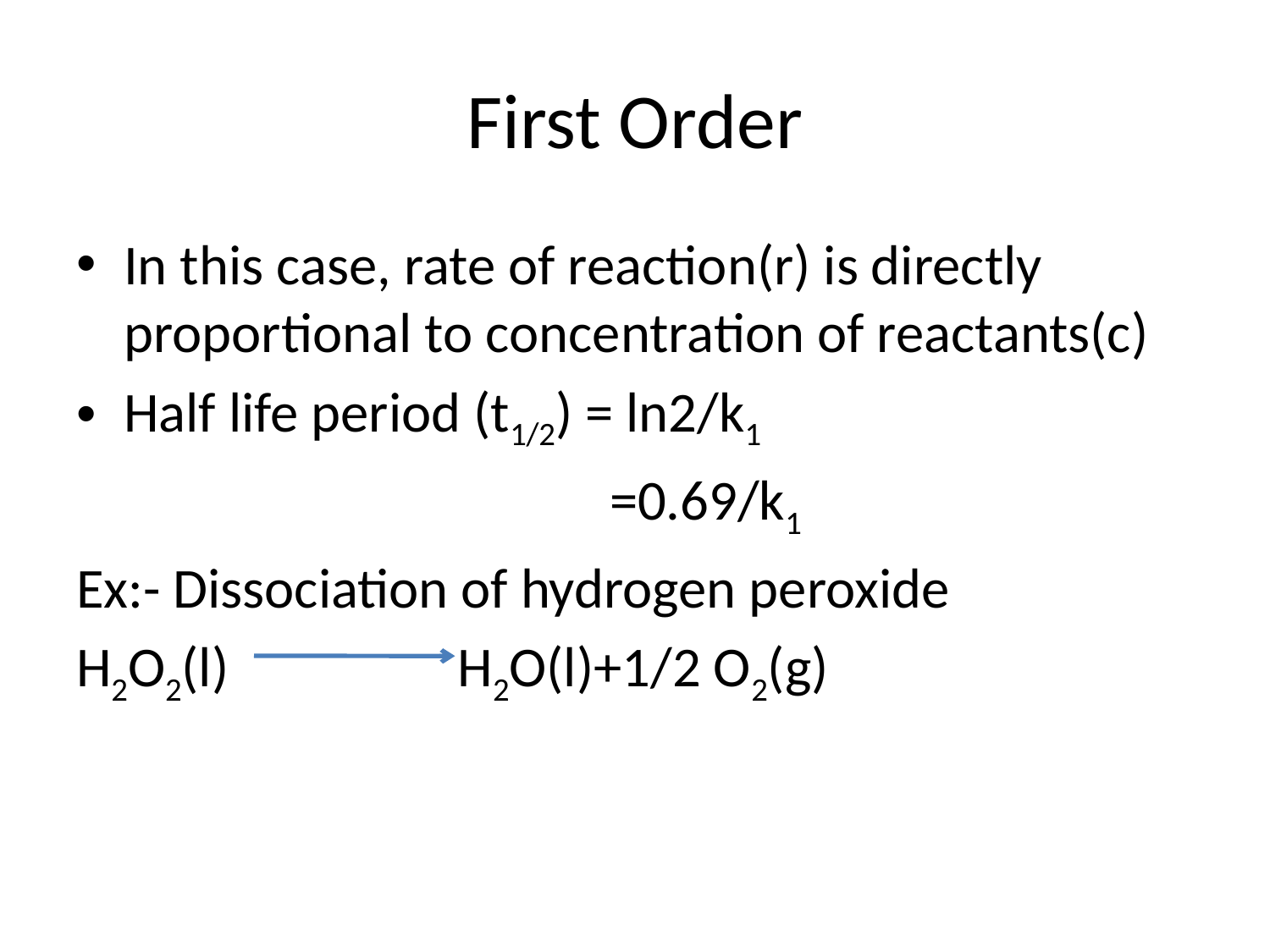

# First Order
In this case, rate of reaction(r) is directly proportional to concentration of reactants(c)
Half life period (t1/2) = ln2/k1
                                          =0.69/k1
Ex:- Dissociation of hydrogen peroxide
H2O2(l)                  H2O(l)+1/2 O2(g)